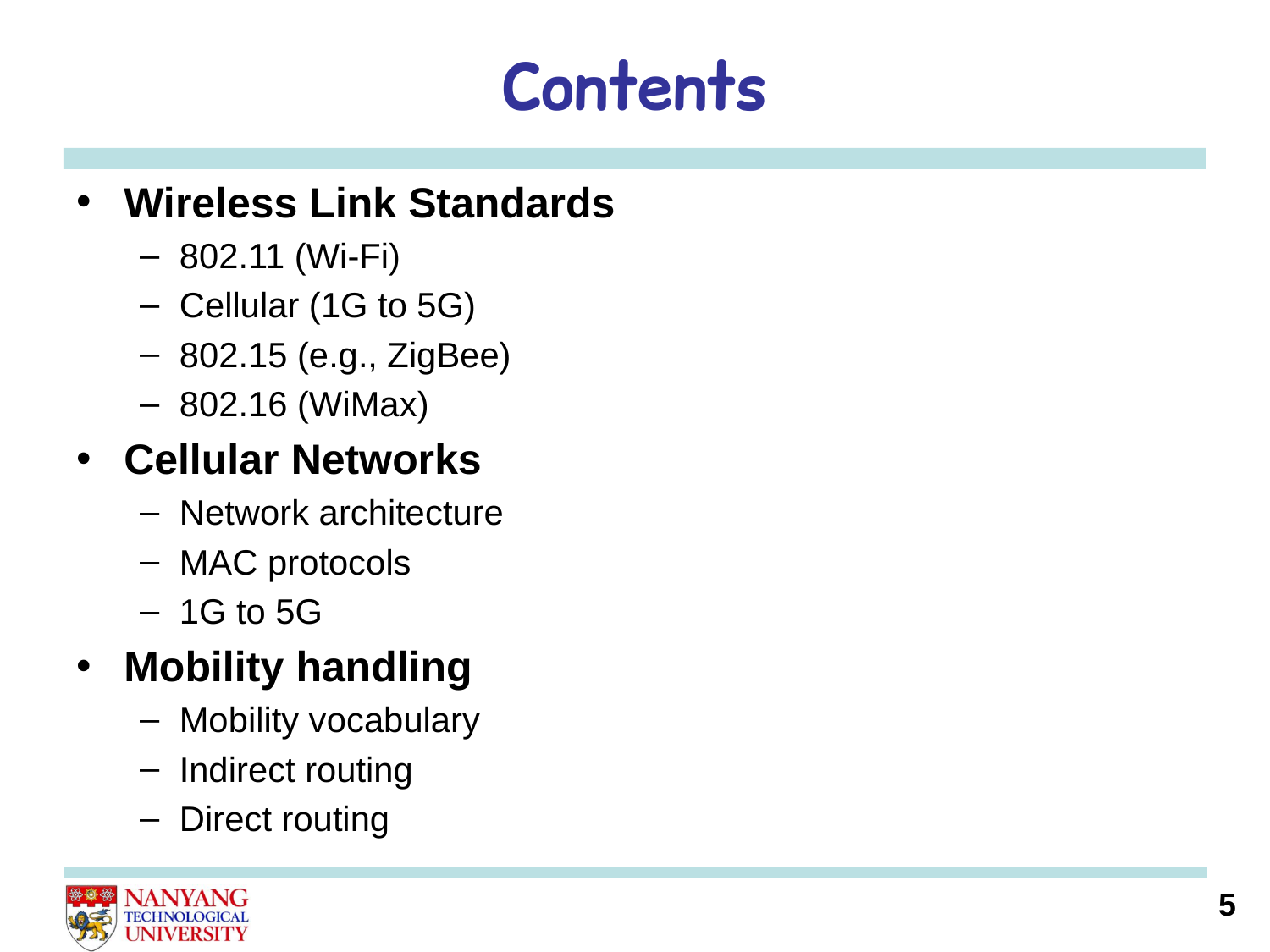

# Contents
Wireless Link Standards
802.11 (Wi-Fi)
Cellular (1G to 5G)
802.15 (e.g., ZigBee)
802.16 (WiMax)
Cellular Networks
Network architecture
MAC protocols
1G to 5G
Mobility handling
Mobility vocabulary
Indirect routing
Direct routing
5